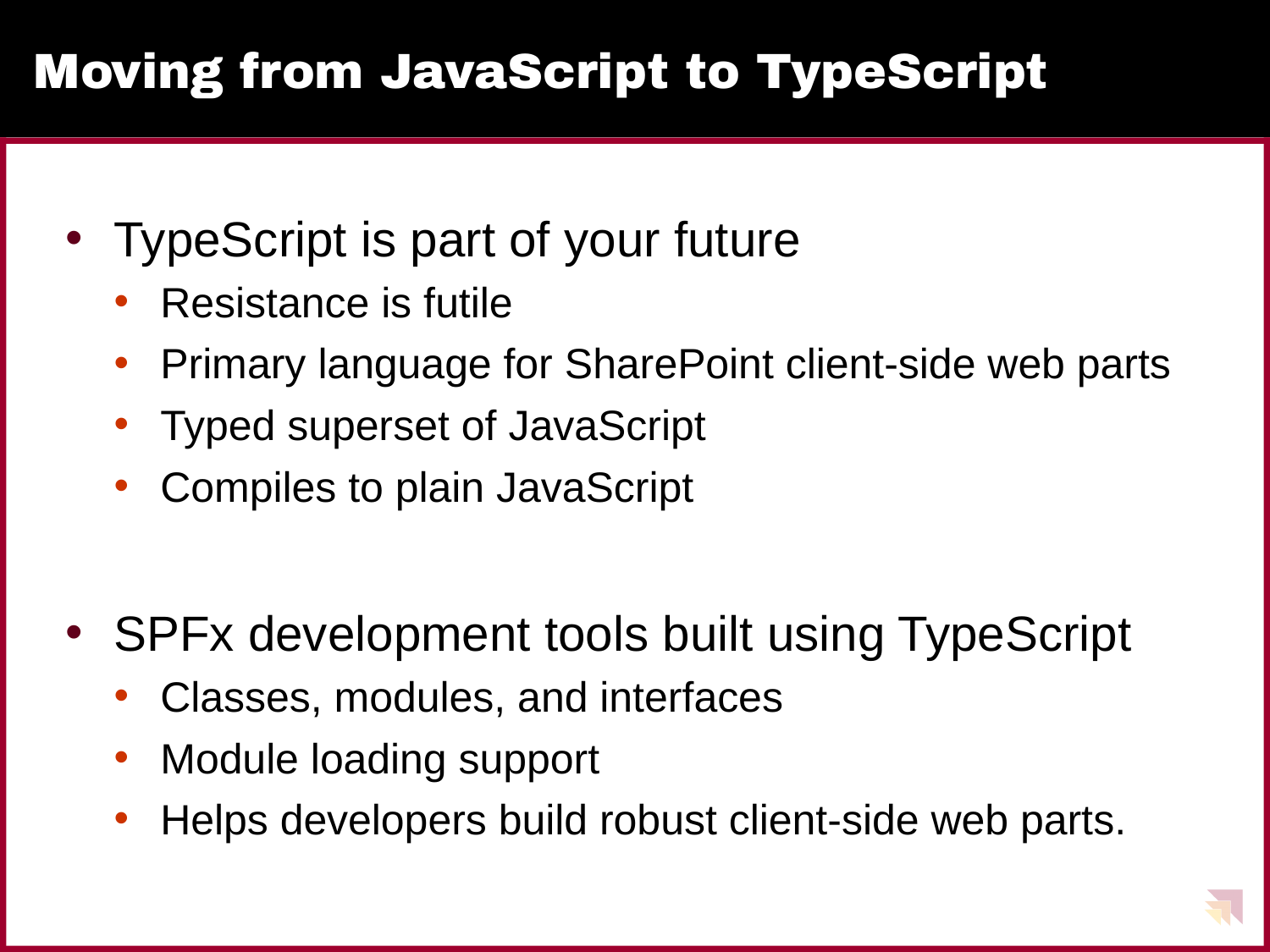

# Moving from JavaScript to TypeScript
TypeScript is part of your future
Resistance is futile
Primary language for SharePoint client-side web parts
Typed superset of JavaScript
Compiles to plain JavaScript

SPFx development tools built using TypeScript
Classes, modules, and interfaces
Module loading support
Helps developers build robust client-side web parts.